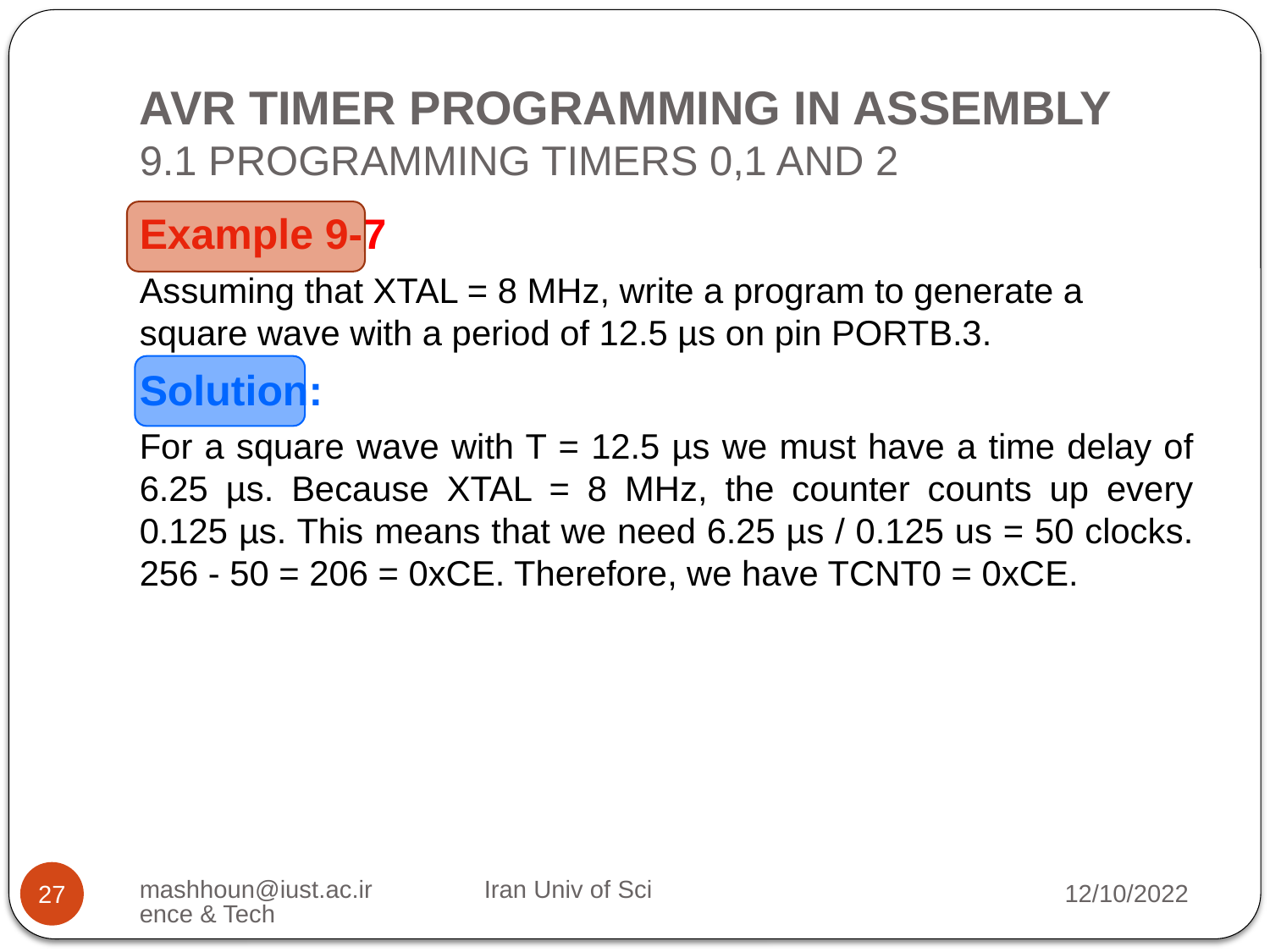

# AVR TIMER PROGRAMMING IN ASSEMBLY 9.1 PROGRAMMING TIMERS 0,1 AND 2
Example 9-7
Assuming that XTAL = 8 MHz, write a program to generate a square wave with a period of 12.5 µs on pin PORTB.3.
Solution:
For a square wave with T = 12.5 µs we must have a time delay of 6.25 µs. Because XTAL = 8 MHz, the counter counts up every 0.125 µs. This means that we need 6.25 µs / 0.125 us = 50 clocks. 256 - 50 = 206 = 0xCE. Therefore, we have TCNT0 = 0xCE.

mashhoun@iust.ac.ir                Iran Univ of Science & Tech
12/10/2022
27